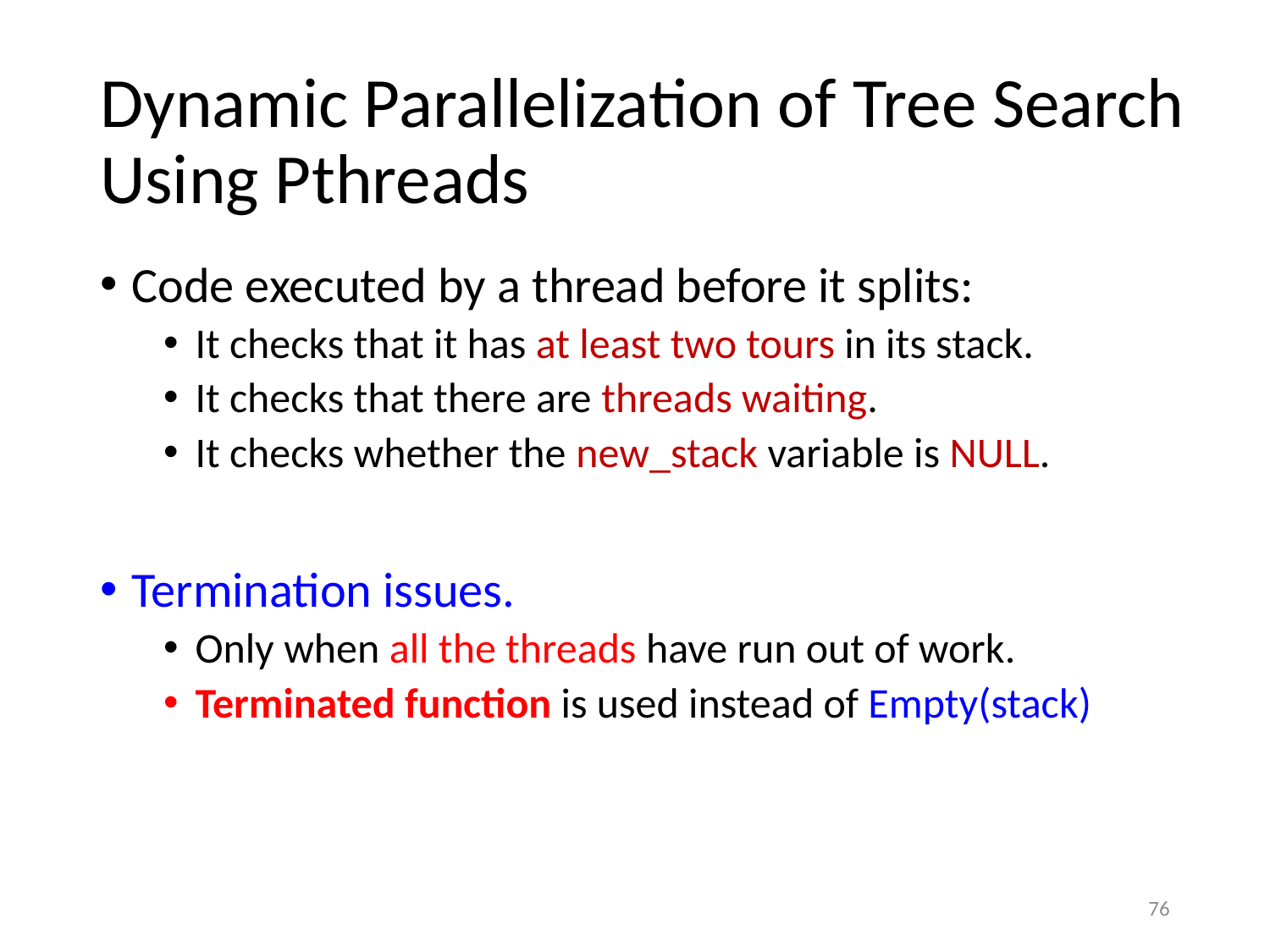

# Dynamic Parallelization of Tree Search Using Pthreads
Code executed by a thread before it splits:
It checks that it has at least two tours in its stack.
It checks that there are threads waiting.
It checks whether the new_stack variable is NULL.

Termination issues.
Only when all the threads have run out of work.
Terminated function is used instead of Empty(stack)

76